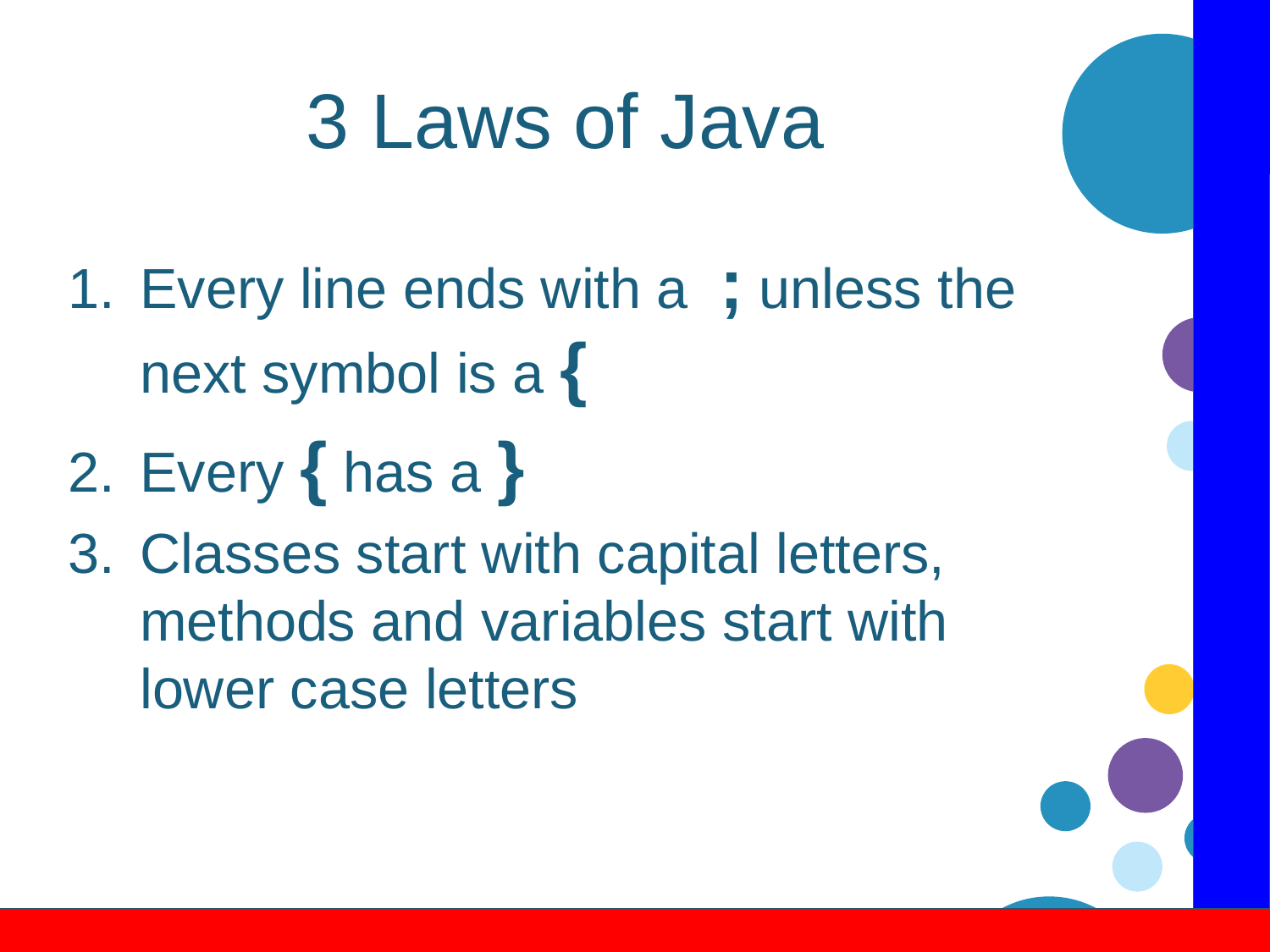

# 3 Laws of Java
Every line ends with a  ; unless the next symbol is a {
Every { has a }
Classes start with capital letters, methods and variables start with lower case letters